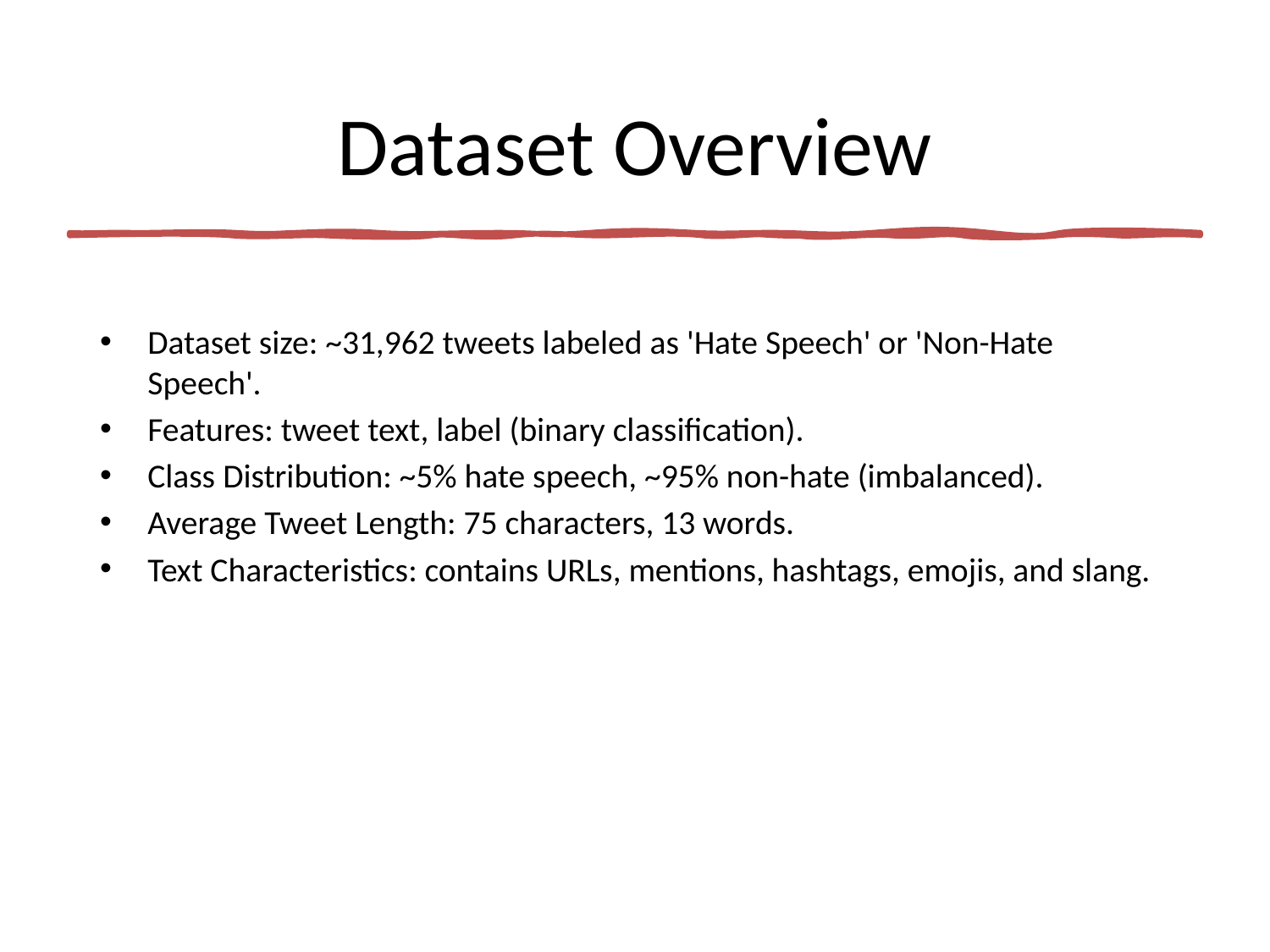

# Dataset Overview

Dataset size: ~31,962 tweets labeled as 'Hate Speech' or 'Non-Hate Speech'.
Features: tweet text, label (binary classification).
Class Distribution: ~5% hate speech, ~95% non-hate (imbalanced).
Average Tweet Length: 75 characters, 13 words.
Text Characteristics: contains URLs, mentions, hashtags, emojis, and slang.